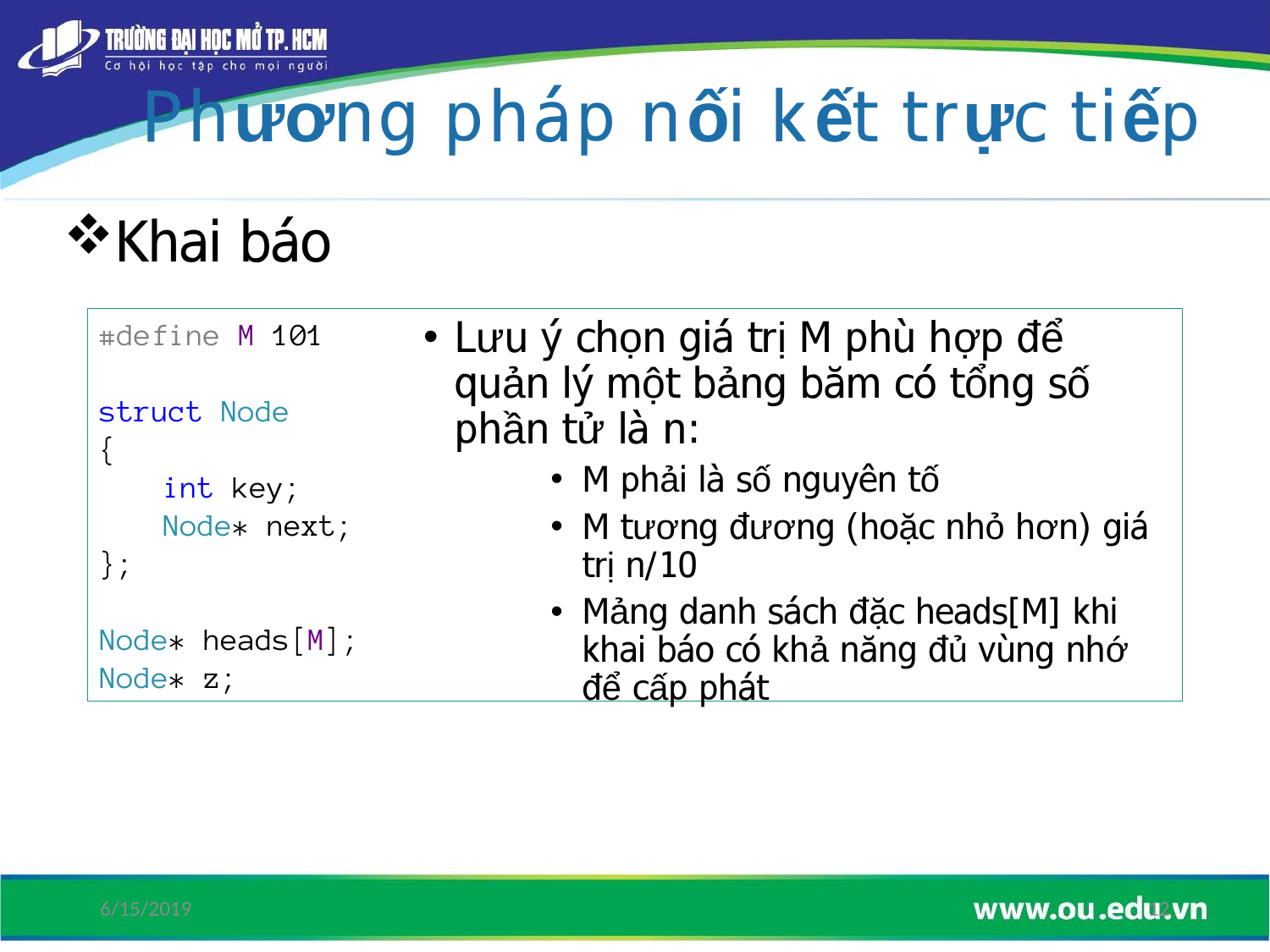

# Phương pháp nối kết trực tiếp
Khai báo

#define M 101

struct Node
{
int key;
Node* next;
};

Node* heads[M];
Node* z;
Lưu ý chọn giá trị M phù hợp để quản lý một bảng băm có tổng số phần tử là n:
M phải là số nguyên tố
M tương đương (hoặc nhỏ hơn) giá trị n/10
Mảng danh sách đặc heads[M] khi khai báo có khả năng đủ vùng nhớ để cấp phát
6/15/2019
12